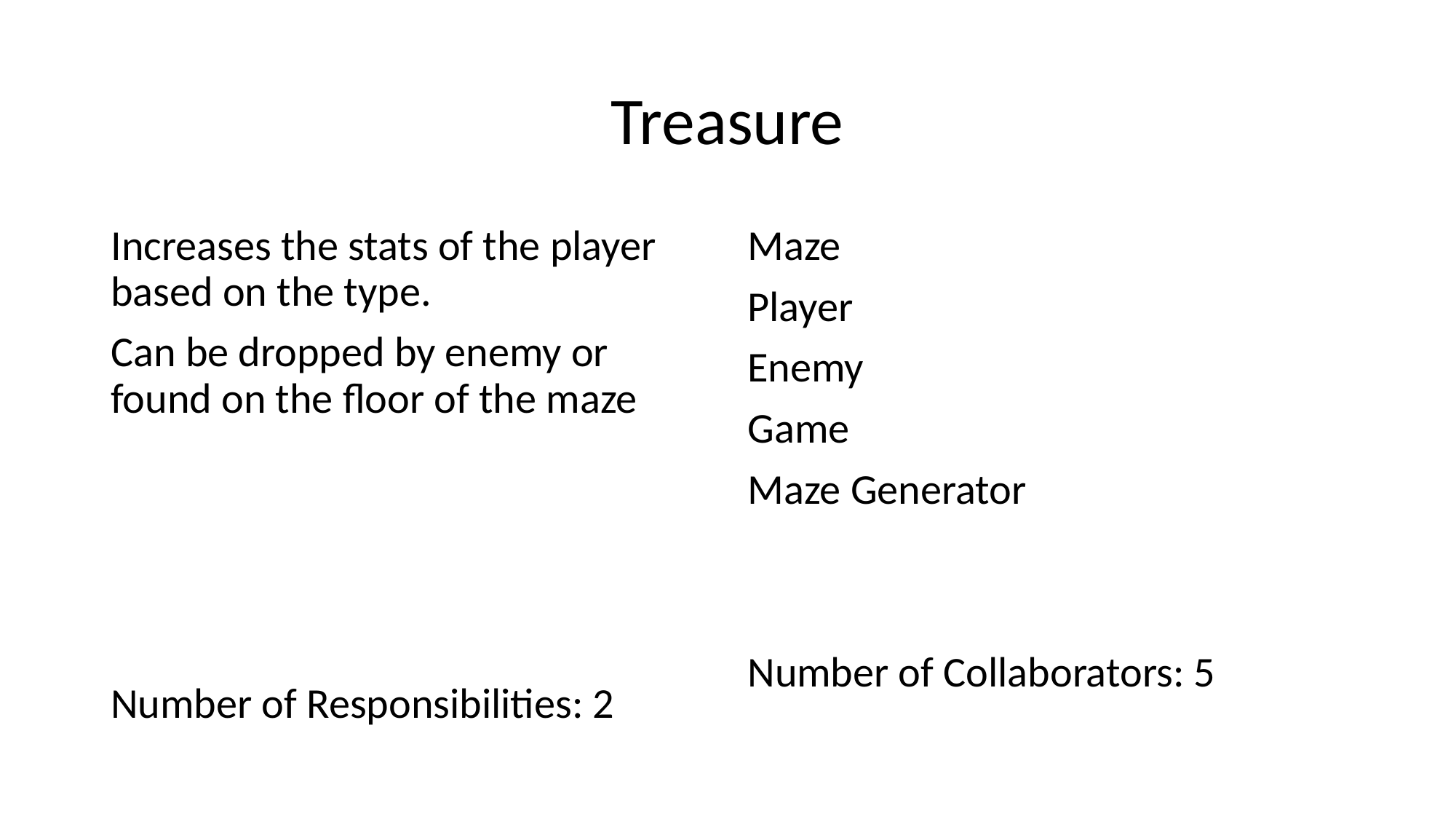

# Treasure
Increases the stats of the player based on the type.
Can be dropped by enemy or found on the floor of the maze

Number of Responsibilities: 2
Maze
Player
Enemy
Game
Maze Generator

Number of Collaborators: 5